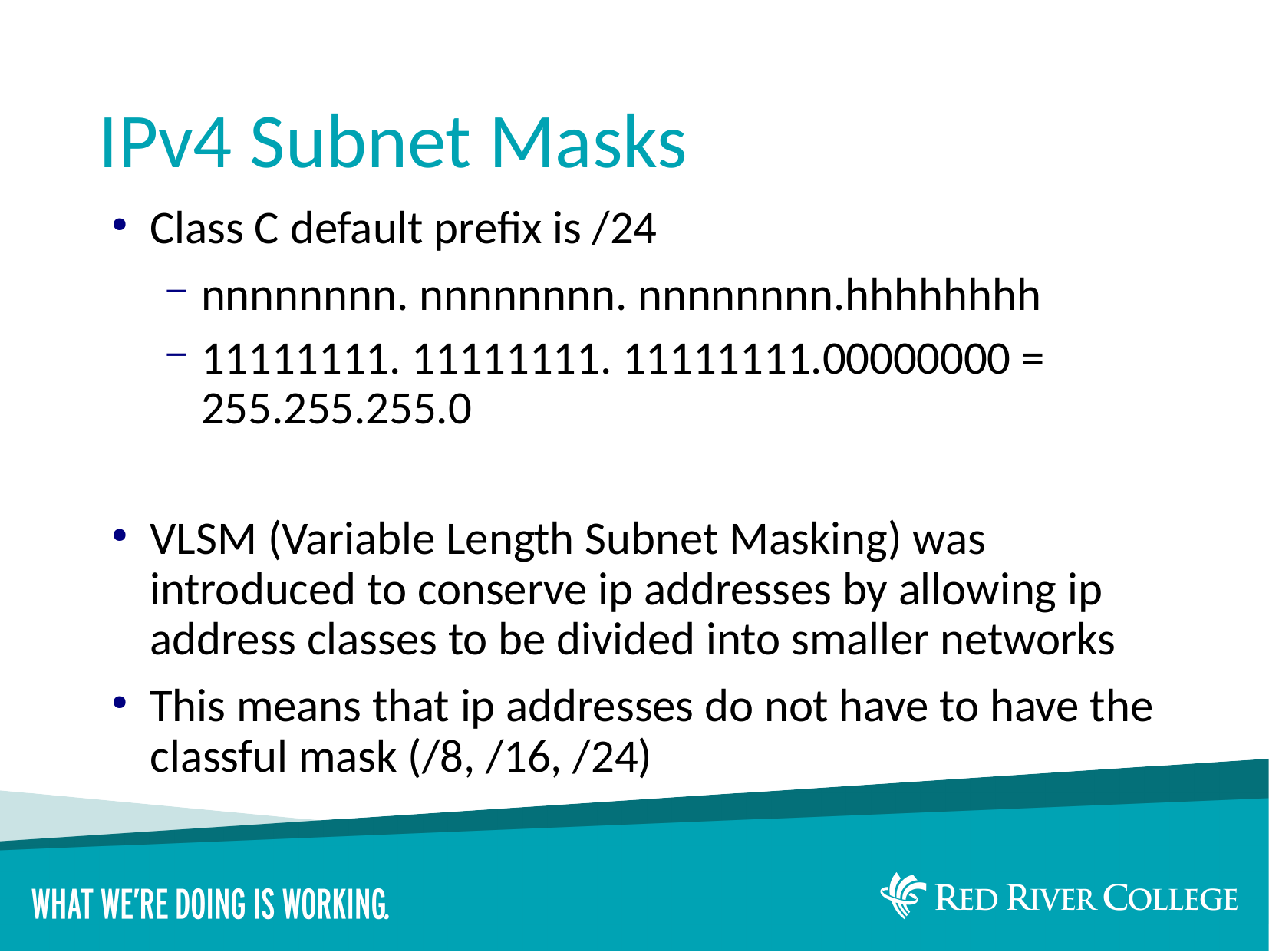

# IPv4 Subnet Masks
Class C default prefix is /24
nnnnnnnn. nnnnnnnn. nnnnnnnn.hhhhhhhh
11111111. 11111111. 11111111.00000000 = 255.255.255.0

VLSM (Variable Length Subnet Masking) was introduced to conserve ip addresses by allowing ip address classes to be divided into smaller networks
This means that ip addresses do not have to have the classful mask (/8, /16, /24)